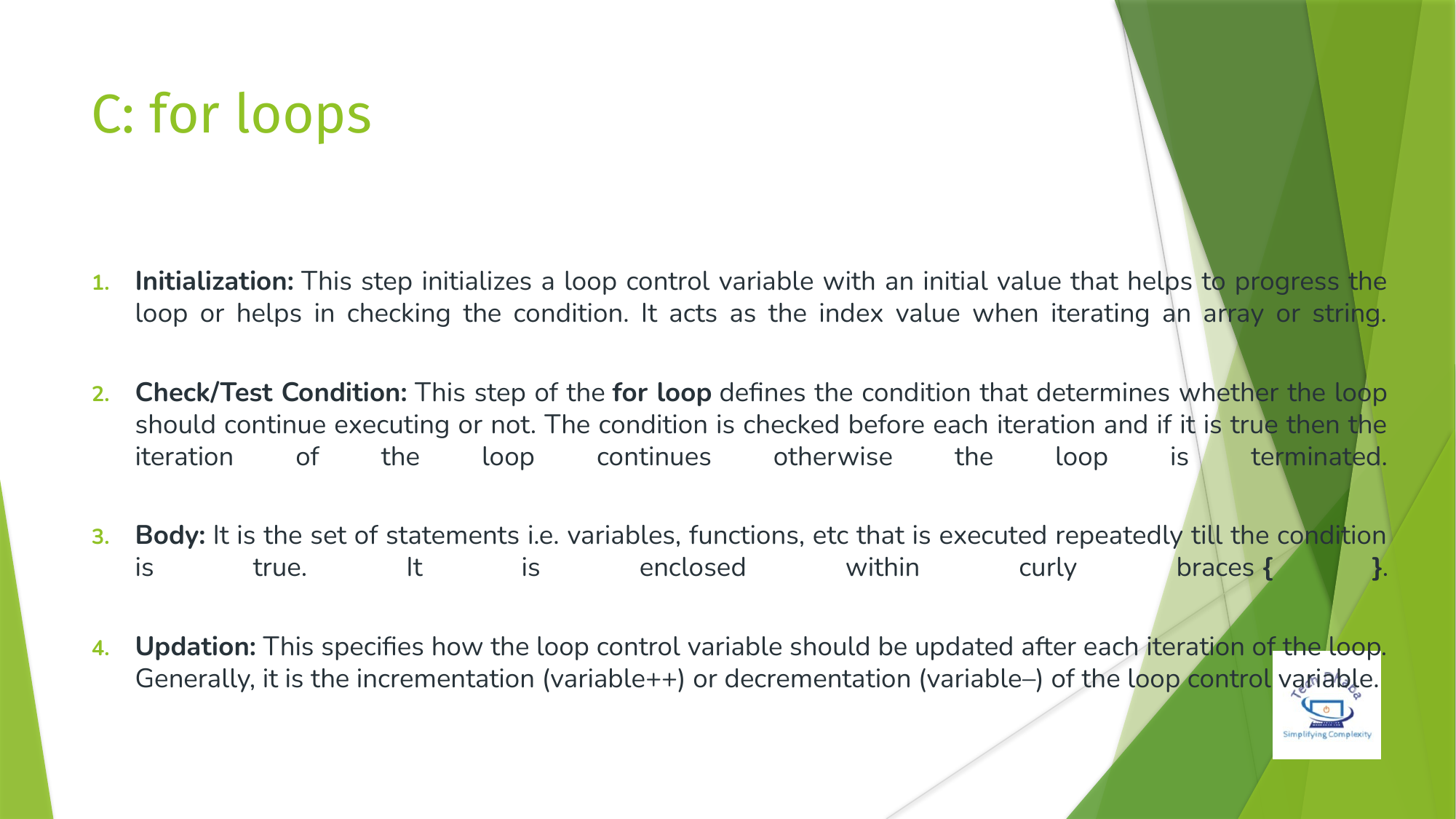

# C: for loops
Initialization: This step initializes a loop control variable with an initial value that helps to progress the loop or helps in checking the condition. It acts as the index value when iterating an array or string.
Check/Test Condition: This step of the for loop defines the condition that determines whether the loop should continue executing or not. The condition is checked before each iteration and if it is true then the iteration of the loop continues otherwise the loop is terminated.
Body: It is the set of statements i.e. variables, functions, etc that is executed repeatedly till the condition is true. It is enclosed within curly braces { }.
Updation: This specifies how the loop control variable should be updated after each iteration of the loop. Generally, it is the incrementation (variable++) or decrementation (variable–) of the loop control variable.